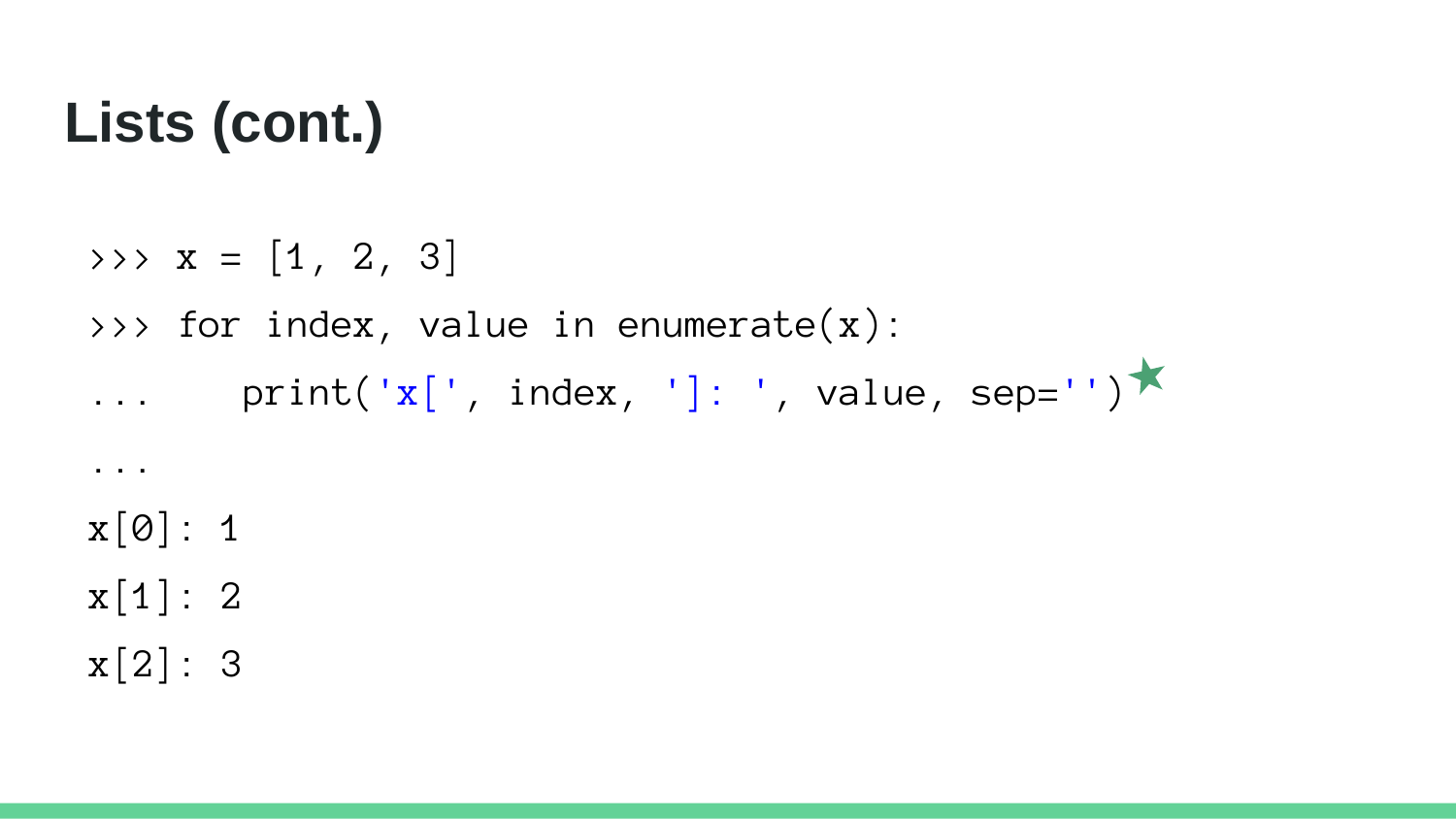

# Lists (cont.)
>>> x = [1, 2, 3]
>>> for index, value in enumerate(x):
...    print('x[', index, ']: ', value, sep='')
...
x[0]: 1
x[1]: 2
x[2]: 3